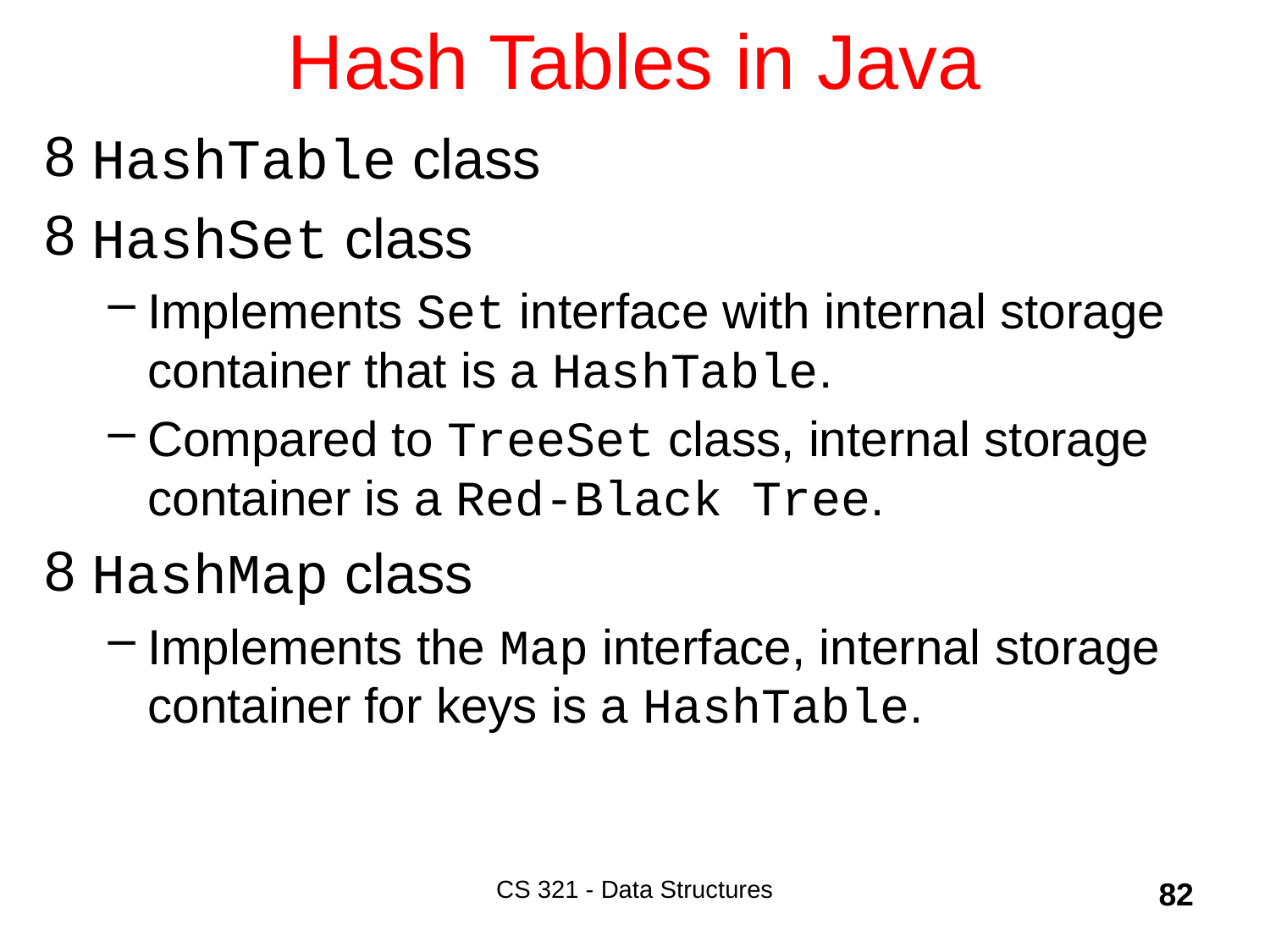

# Hash Tables in Java
HashTable class
HashSet class
Implements Set interface with internal storage container that is a HashTable.
Compared to TreeSet class, internal storage container is a Red-Black Tree.
HashMap class
Implements the Map interface, internal storage container for keys is a HashTable.

CS 321 - Data Structures
82